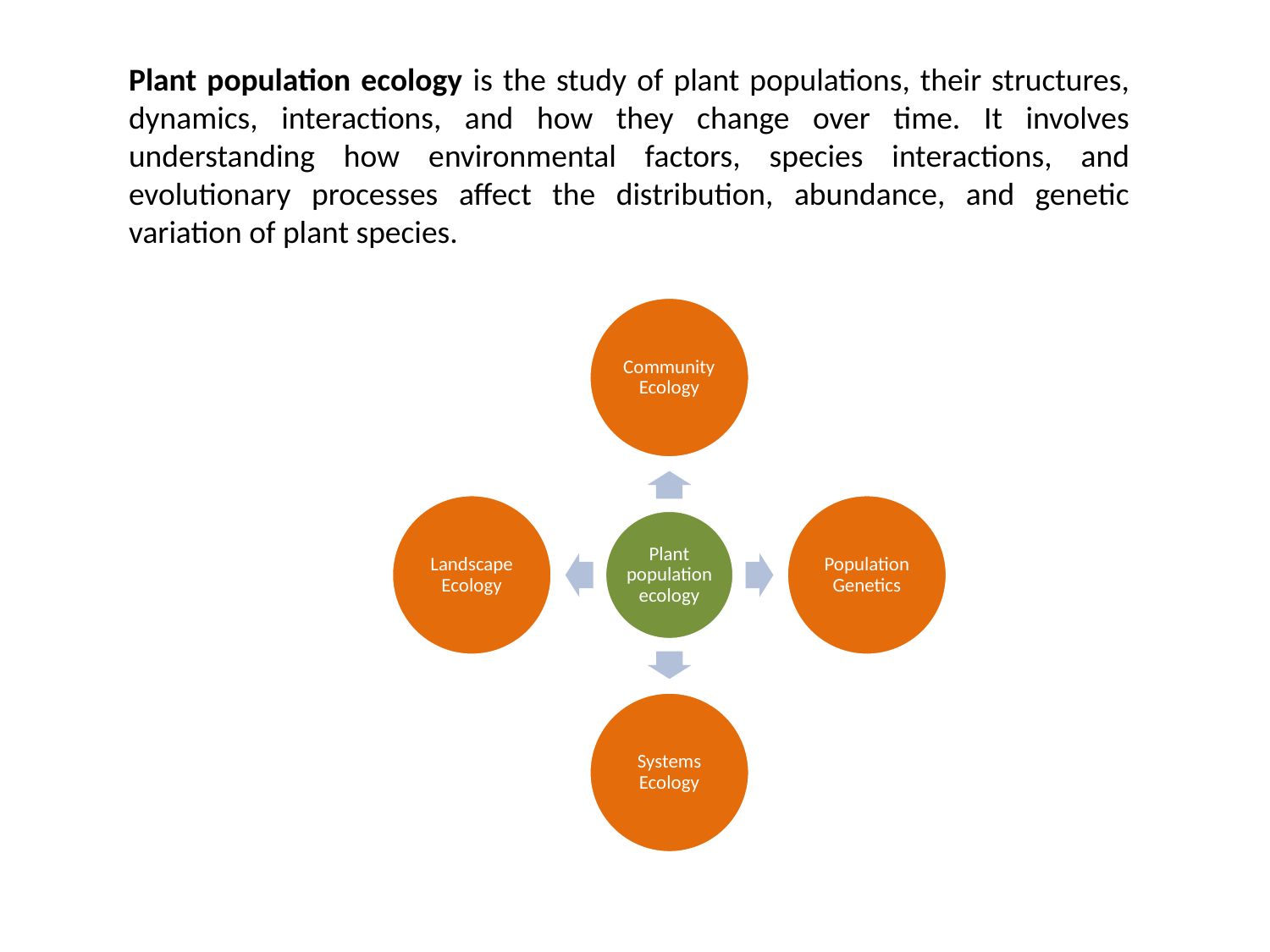

Plant population ecology is the study of plant populations, their structures, dynamics, interactions, and how they change over time. It involves understanding how environmental factors, species interactions, and evolutionary processes affect the distribution, abundance, and genetic variation of plant species.
Plant population ecology

Community Ecology

Population Genetics

Systems Ecology

Landscape Ecology